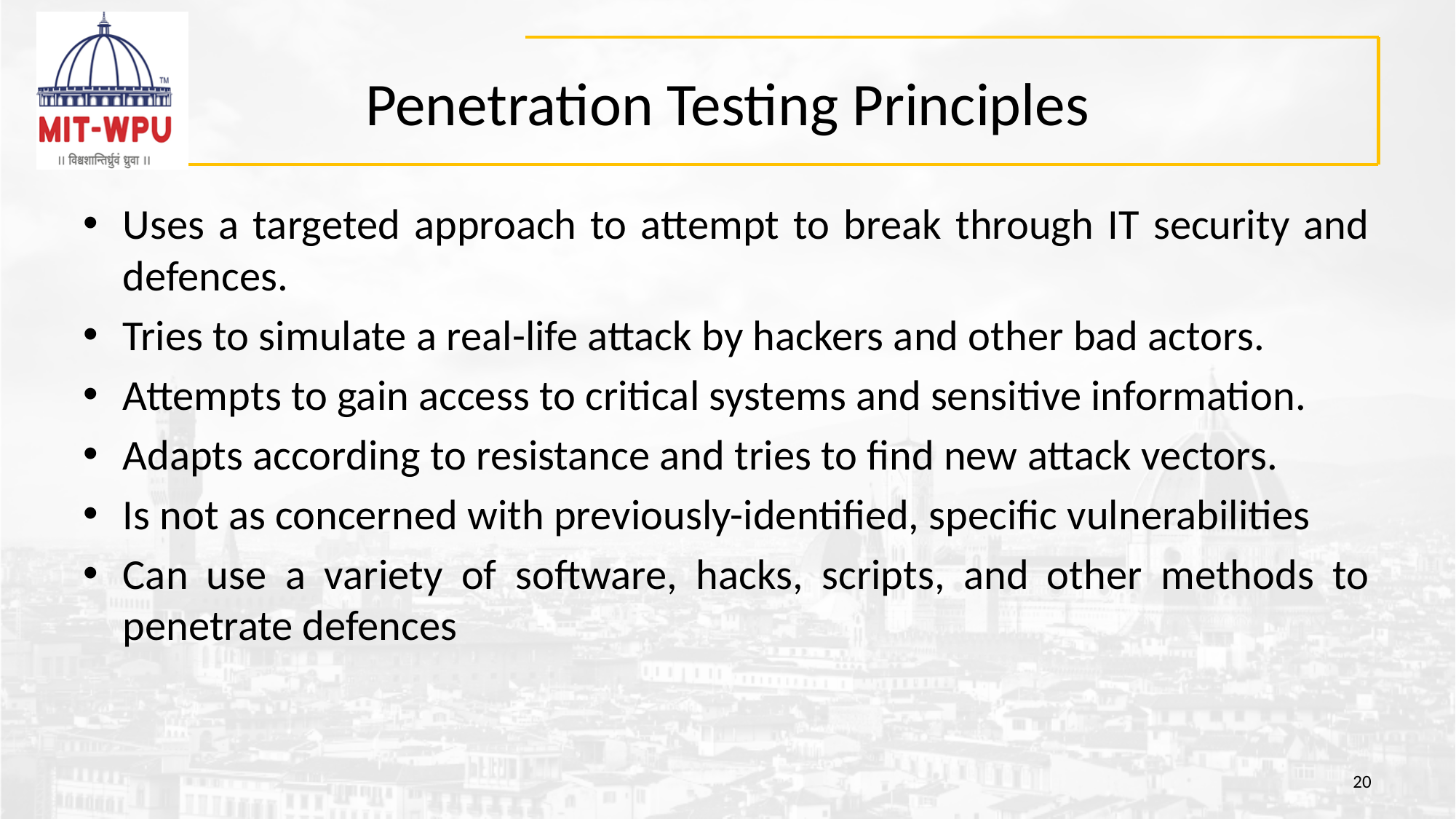

# Penetration Testing Principles
Uses a targeted approach to attempt to break through IT security and defences.
Tries to simulate a real-life attack by hackers and other bad actors.
Attempts to gain access to critical systems and sensitive information.
Adapts according to resistance and tries to find new attack vectors.
Is not as concerned with previously-identified, specific vulnerabilities
Can use a variety of software, hacks, scripts, and other methods to penetrate defences

20